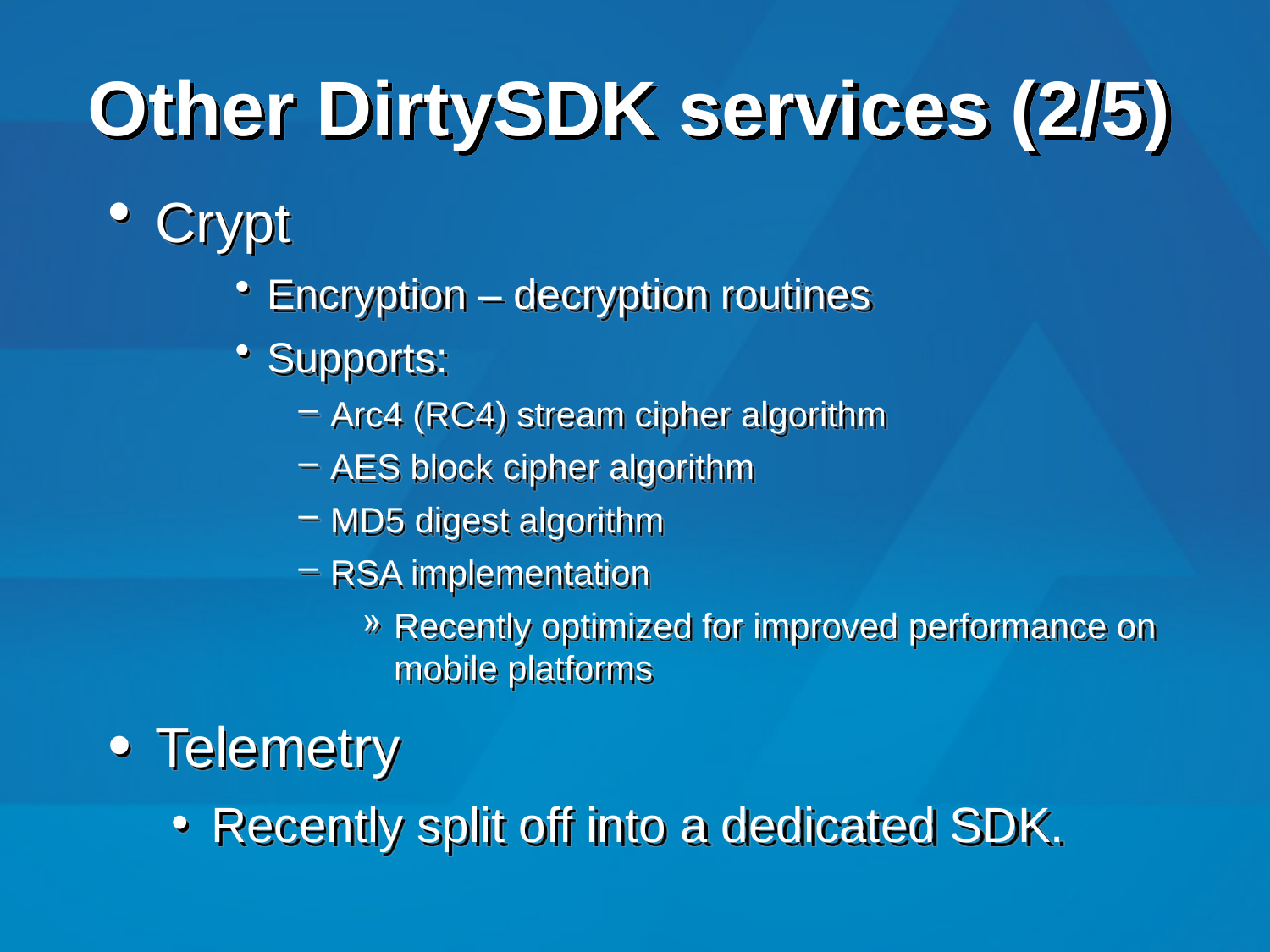

# Other DirtySDK services (2/5)
Crypt
Encryption – decryption routines
Supports:
Arc4 (RC4) stream cipher algorithm
AES block cipher algorithm
MD5 digest algorithm
RSA implementation
Recently optimized for improved performance on mobile platforms
Telemetry
Recently split off into a dedicated SDK.